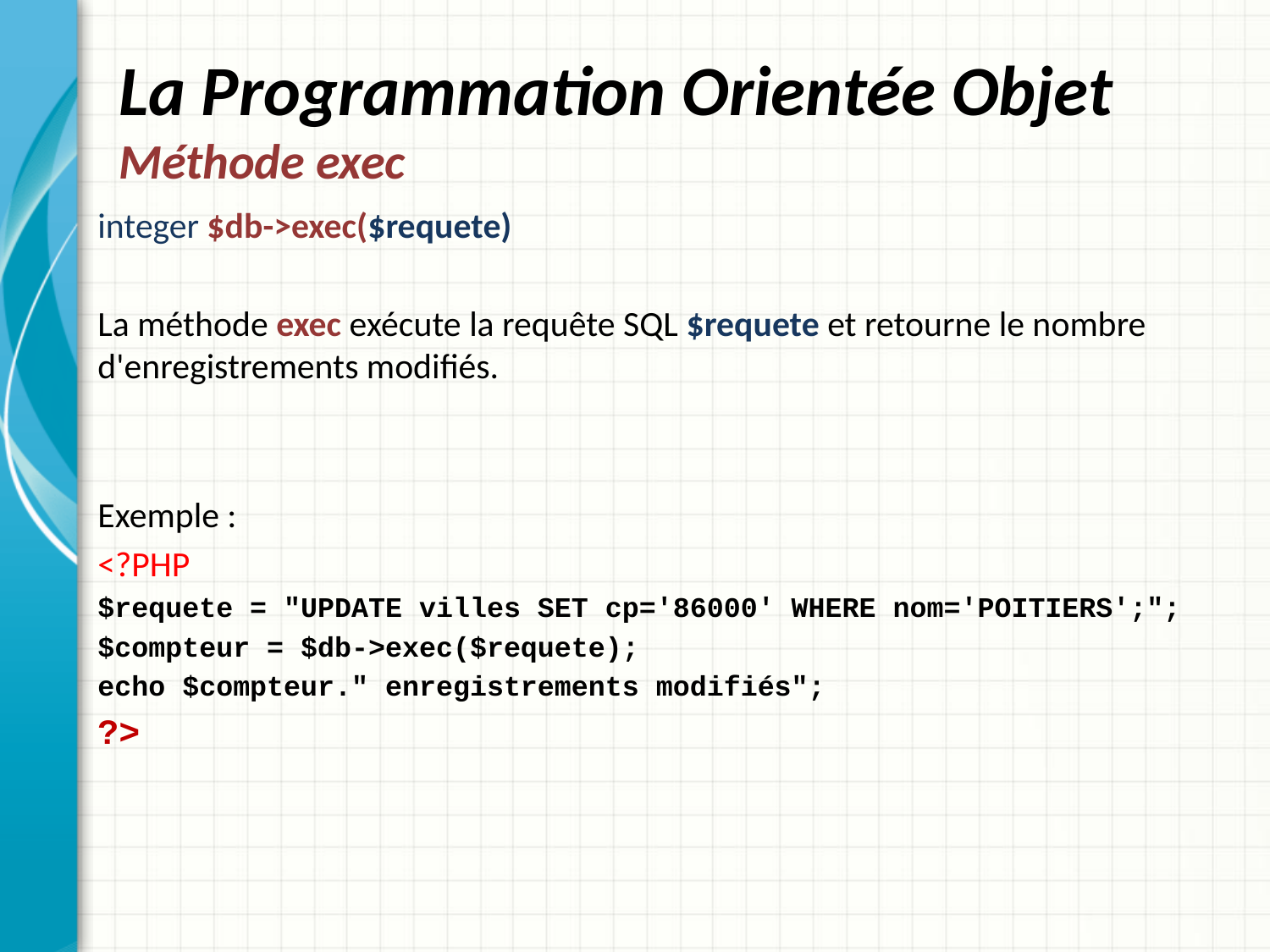

# La Programmation Orientée Objet Méthode exec
integer $db->exec($requete)

La méthode exec exécute la requête SQL $requete et retourne le nombre d'enregistrements modifiés.

Exemple :
<?PHP
$requete = "UPDATE villes SET cp='86000' WHERE nom='POITIERS';";
$compteur = $db->exec($requete);
echo $compteur." enregistrements modifiés";
?>